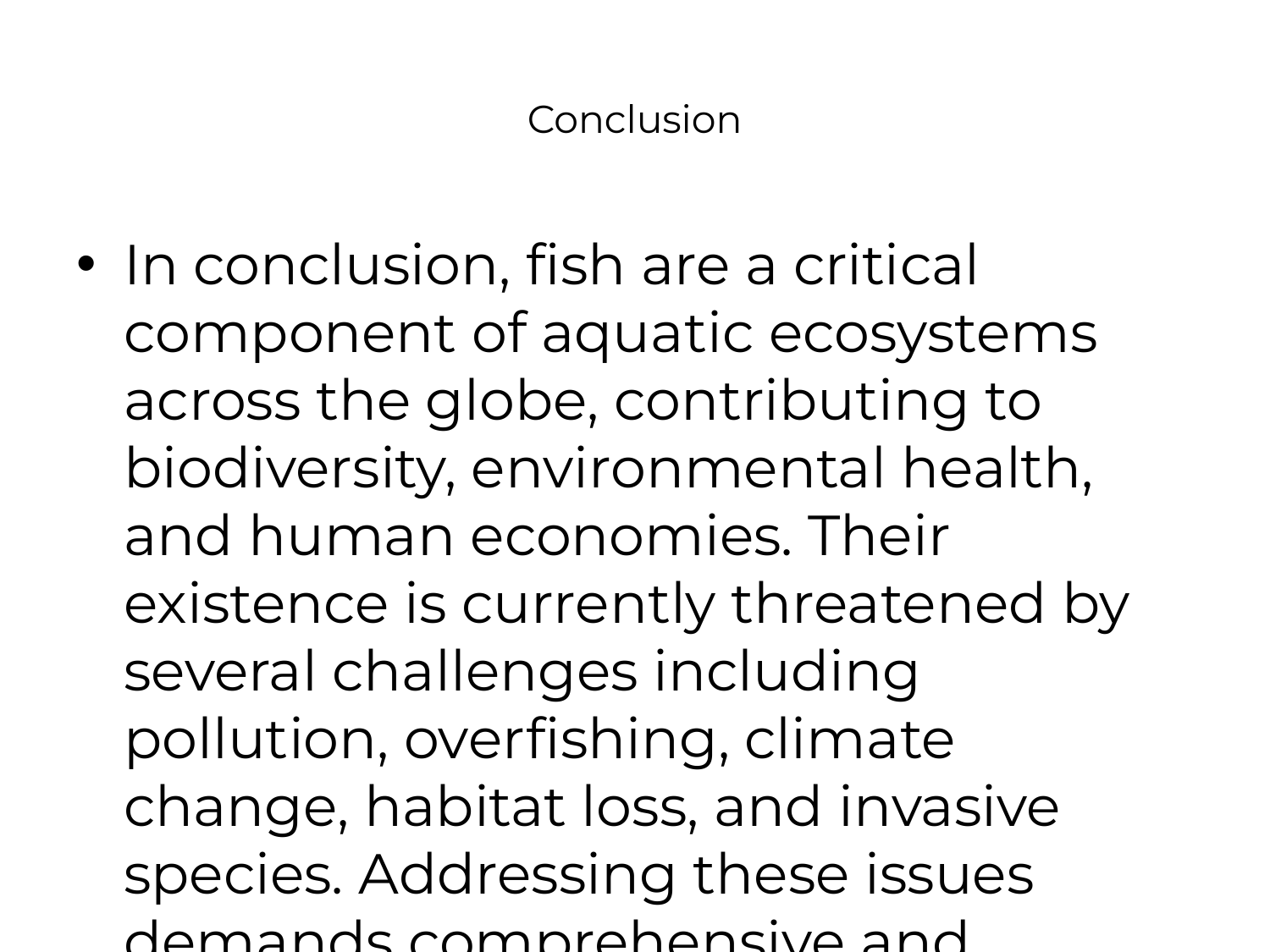

# Conclusion
In conclusion, fish are a critical component of aquatic ecosystems across the globe, contributing to biodiversity, environmental health, and human economies. Their existence is currently threatened by several challenges including pollution, overfishing, climate change, habitat loss, and invasive species. Addressing these issues demands comprehensive and collaborative efforts that employ a wide range of strategies, from pollution control to sustainable fishing practices, habitat protection, and the management of invasive species.

Education and engagement of the public, policy development and enforcement, and international cooperation play fundamental roles in achieving effective conservation outcomes. Success stories, such as the recovery of fish populations in protected areas and the achievement of sustainable fishing certification, demonstrate the potential for positive change.

Advancements in technology offer additional tools to support conservation efforts, while cultural and behavioral shifts are necessary to foster a societal ethic that prioritizes the preservation of aquatic life. With the integration of these diverse approaches, we have the opportunity to ensure the sustainability of fish populations for future generations, balancing human needs with the health of the planet's vibrant and essential aquatic ecosystems.